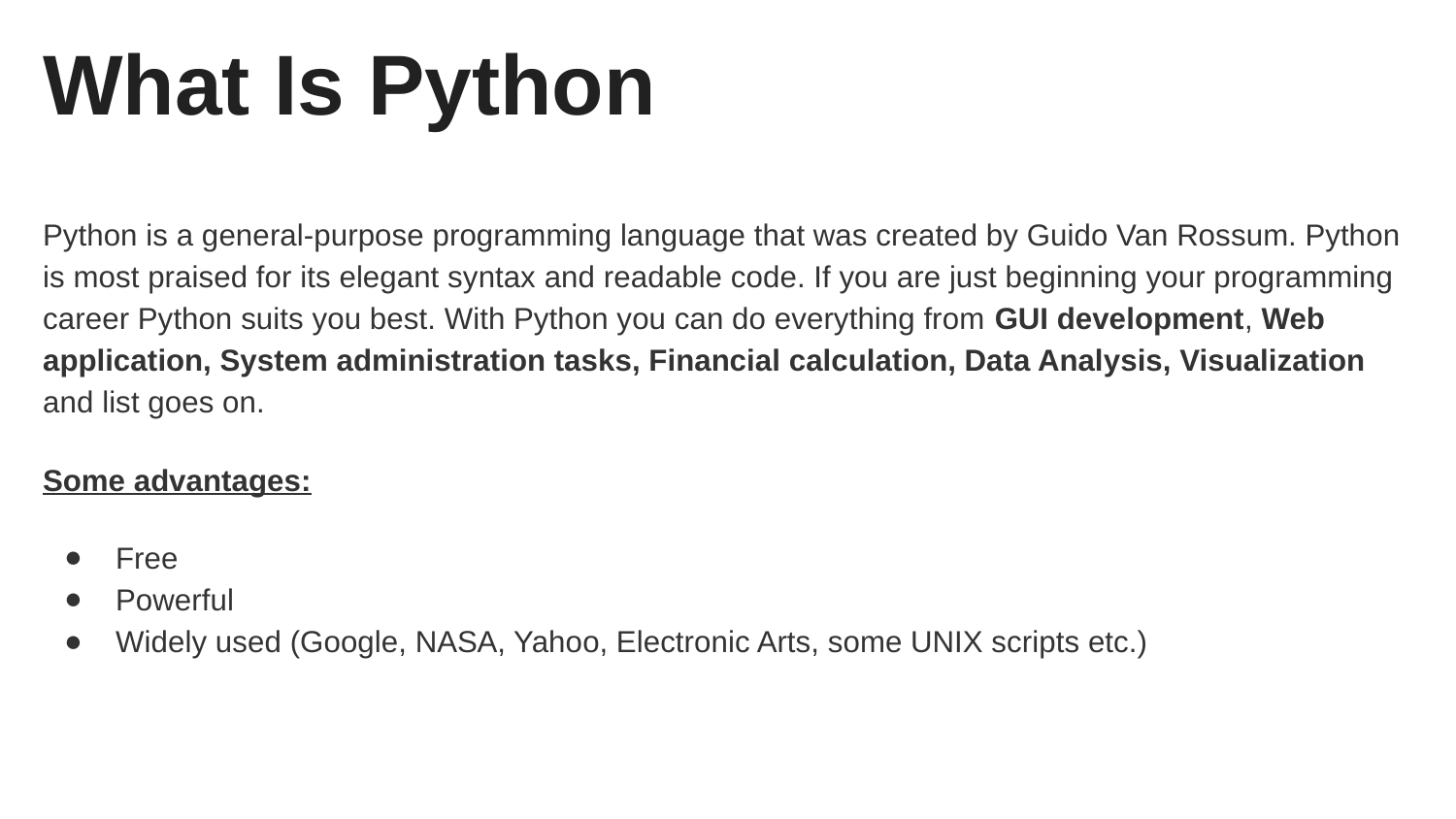

# What Is Python
Python is a general-purpose programming language that was created by Guido Van Rossum. Python is most praised for its elegant syntax and readable code. If you are just beginning your programming career Python suits you best. With Python you can do everything from GUI development, Web application, System administration tasks, Financial calculation, Data Analysis, Visualization and list goes on.
Some advantages:
Free
Powerful
Widely used (Google, NASA, Yahoo, Electronic Arts, some UNIX scripts etc.)